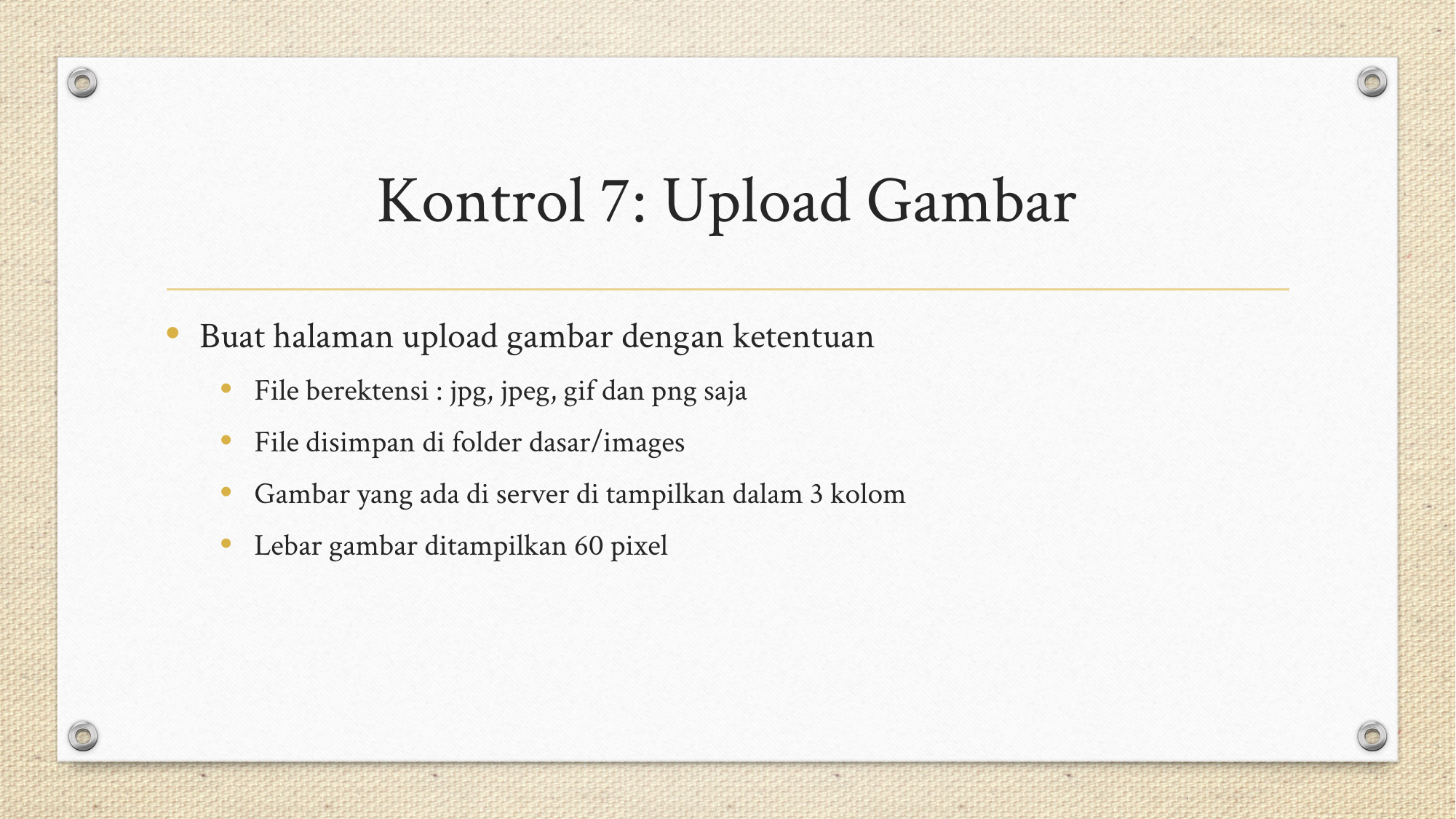

# Kontrol 7: Upload Gambar
Buat halaman upload gambar dengan ketentuan
File berektensi : jpg, jpeg, gif dan png saja
File disimpan di folder dasar/images
Gambar yang ada di server di tampilkan dalam 3 kolom
Lebar gambar ditampilkan 60 pixel